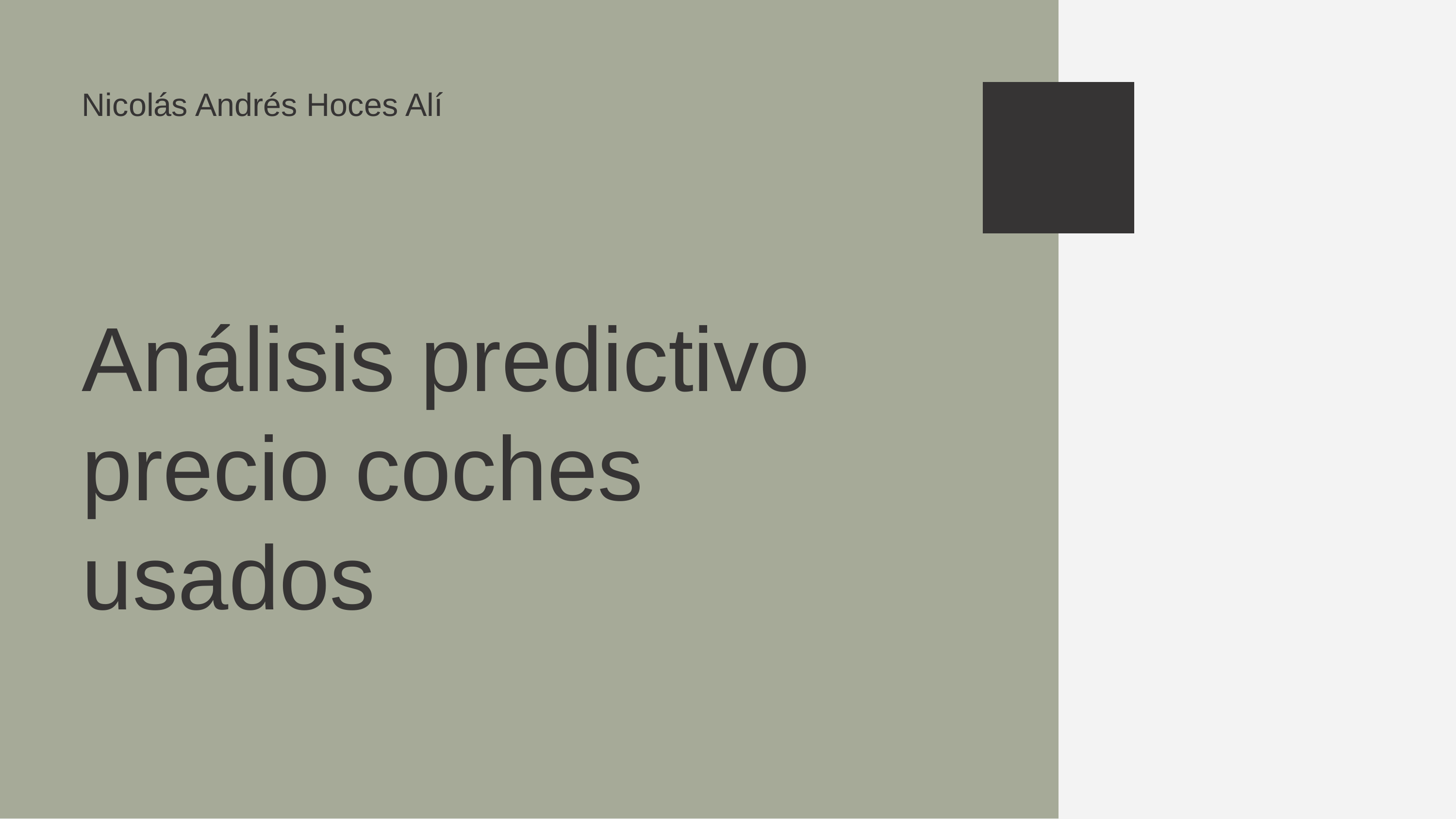

Nicolás Andrés Hoces Alí

Análisis predictivo precio coches usados